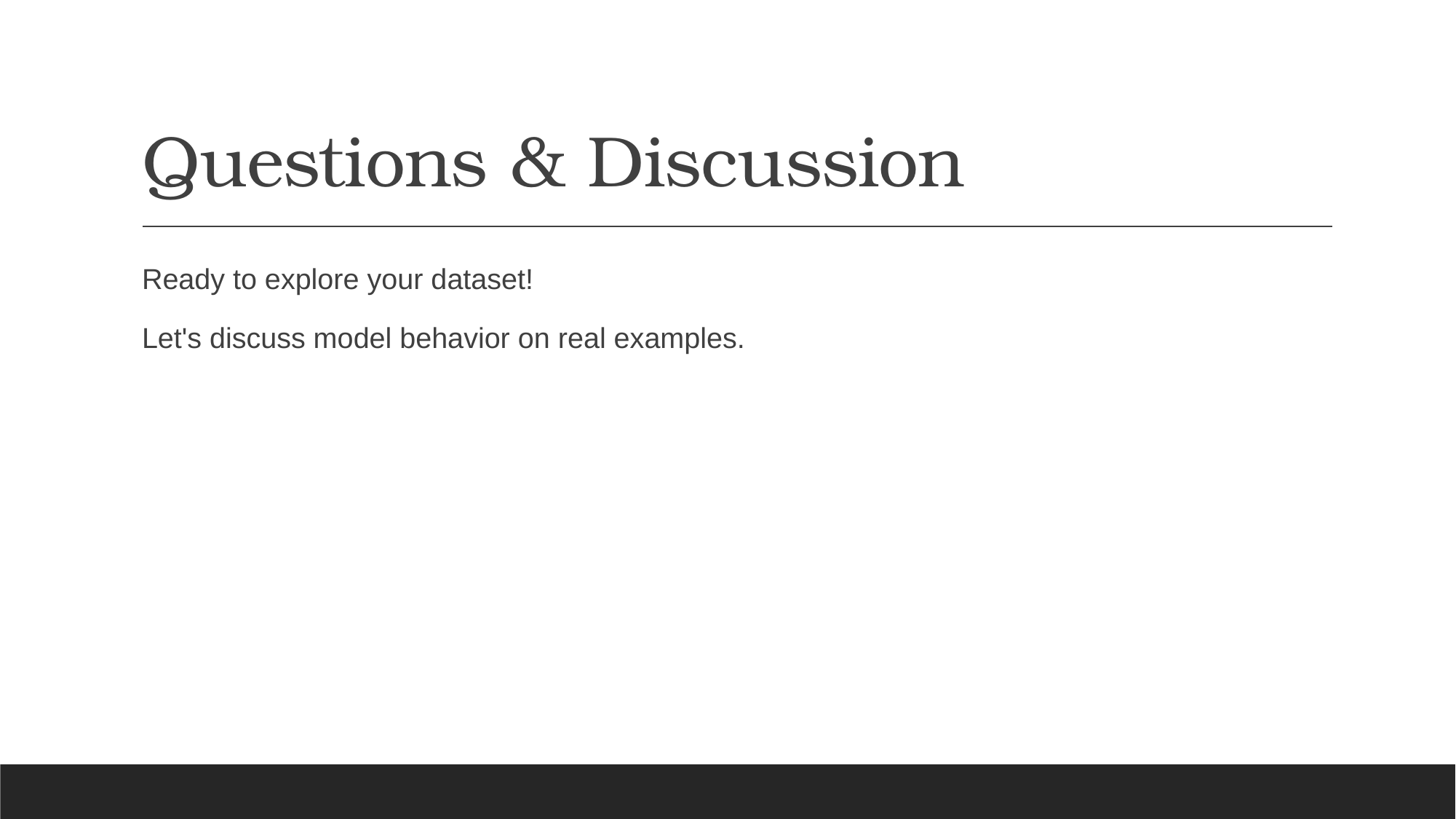

# Questions & Discussion
Ready to explore your dataset!
Let's discuss model behavior on real examples.